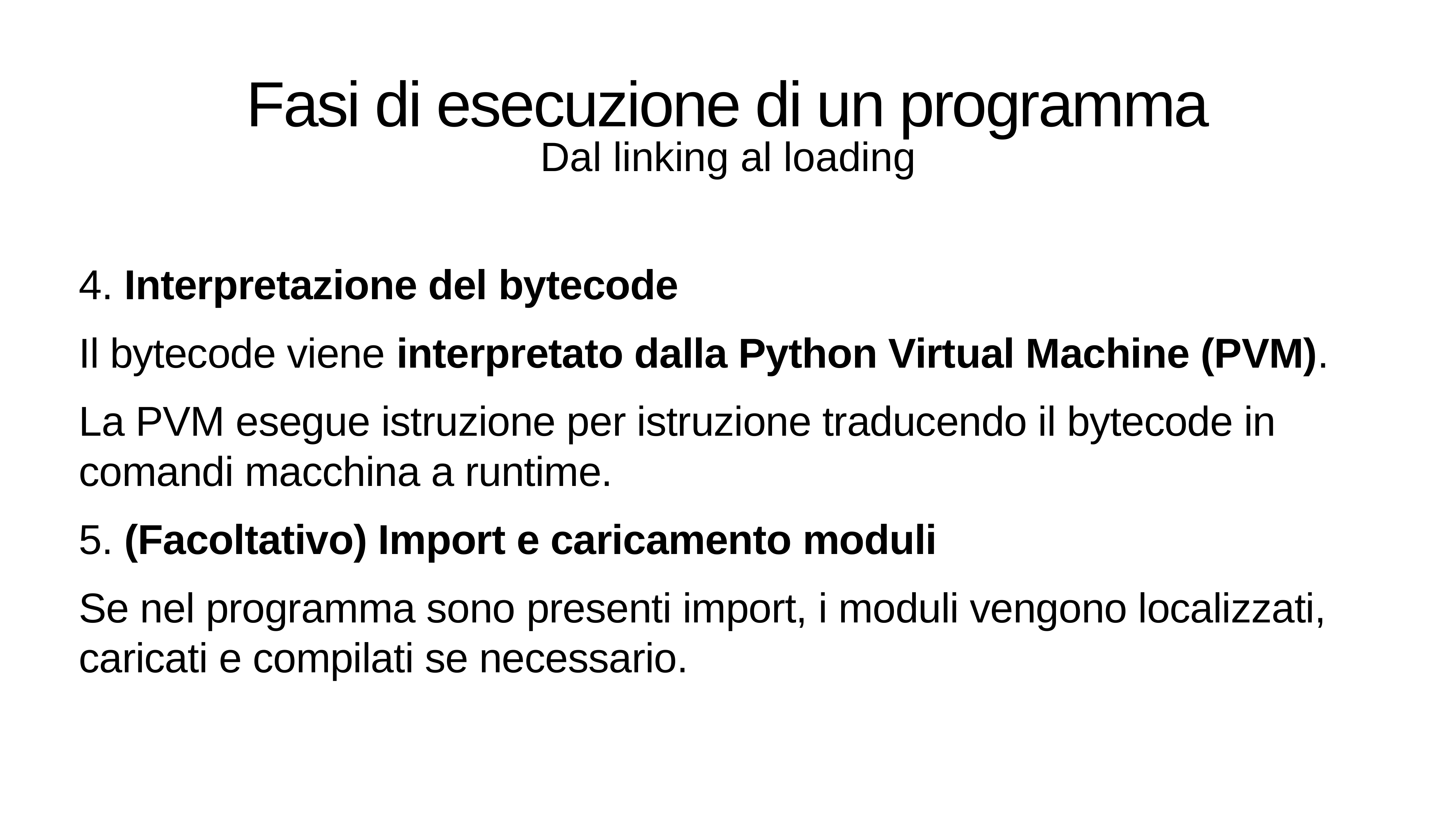

# Fasi di esecuzione di un programma
Dal linking al loading
4. Interpretazione del bytecode
Il bytecode viene interpretato dalla Python Virtual Machine (PVM).
La PVM esegue istruzione per istruzione traducendo il bytecode in comandi macchina a runtime.
5. (Facoltativo) Import e caricamento moduli
Se nel programma sono presenti import, i moduli vengono localizzati, caricati e compilati se necessario.